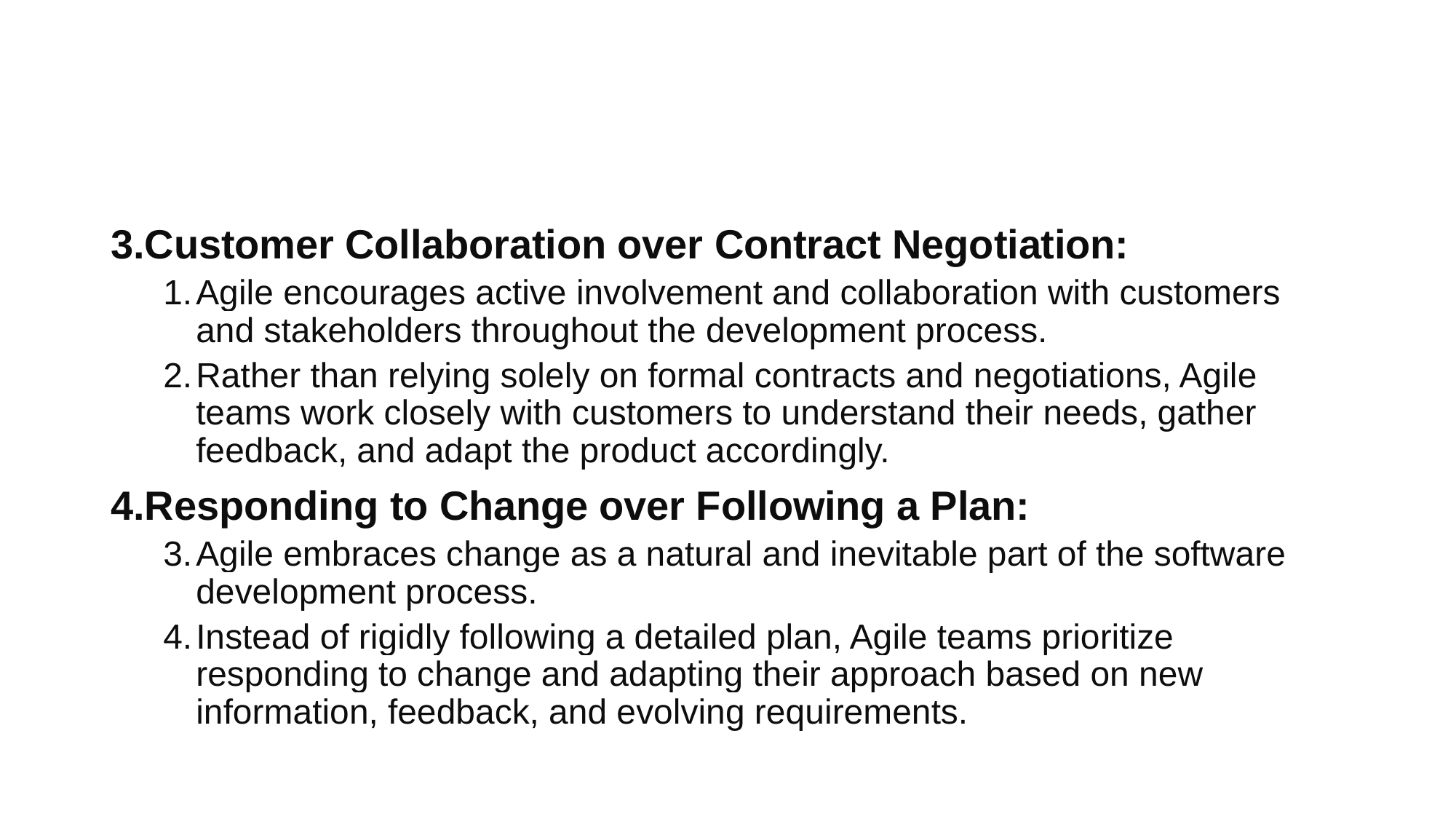

#
3.Customer Collaboration over Contract Negotiation:
Agile encourages active involvement and collaboration with customers and stakeholders throughout the development process.
Rather than relying solely on formal contracts and negotiations, Agile teams work closely with customers to understand their needs, gather feedback, and adapt the product accordingly.
4.Responding to Change over Following a Plan:
Agile embraces change as a natural and inevitable part of the software development process.
Instead of rigidly following a detailed plan, Agile teams prioritize responding to change and adapting their approach based on new information, feedback, and evolving requirements.